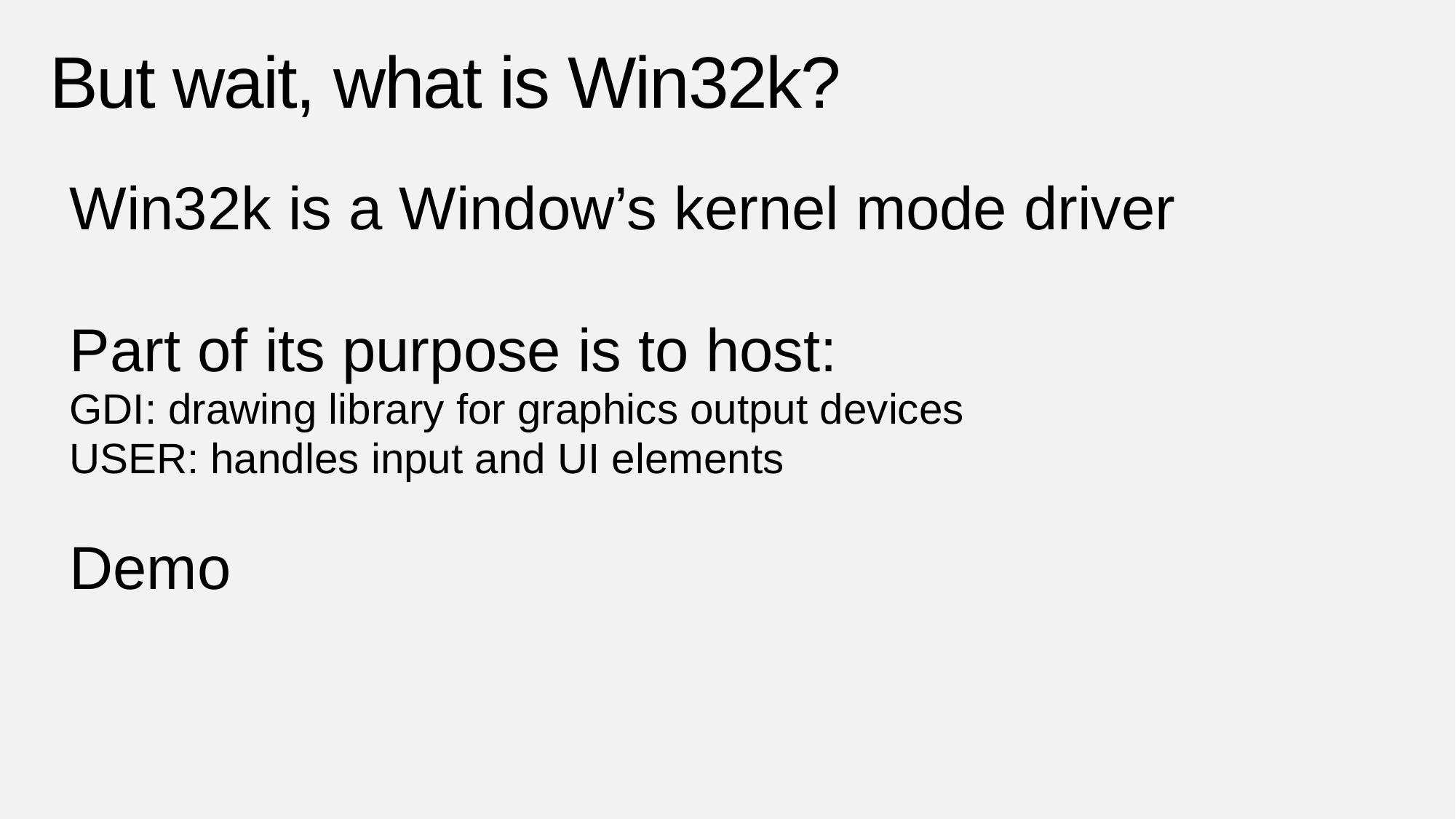

# But wait, what is Win32k?
Win32k is a Window’s kernel mode driver

Part of its purpose is to host:
GDI: drawing library for graphics output devices
USER: handles input and UI elements

Demo